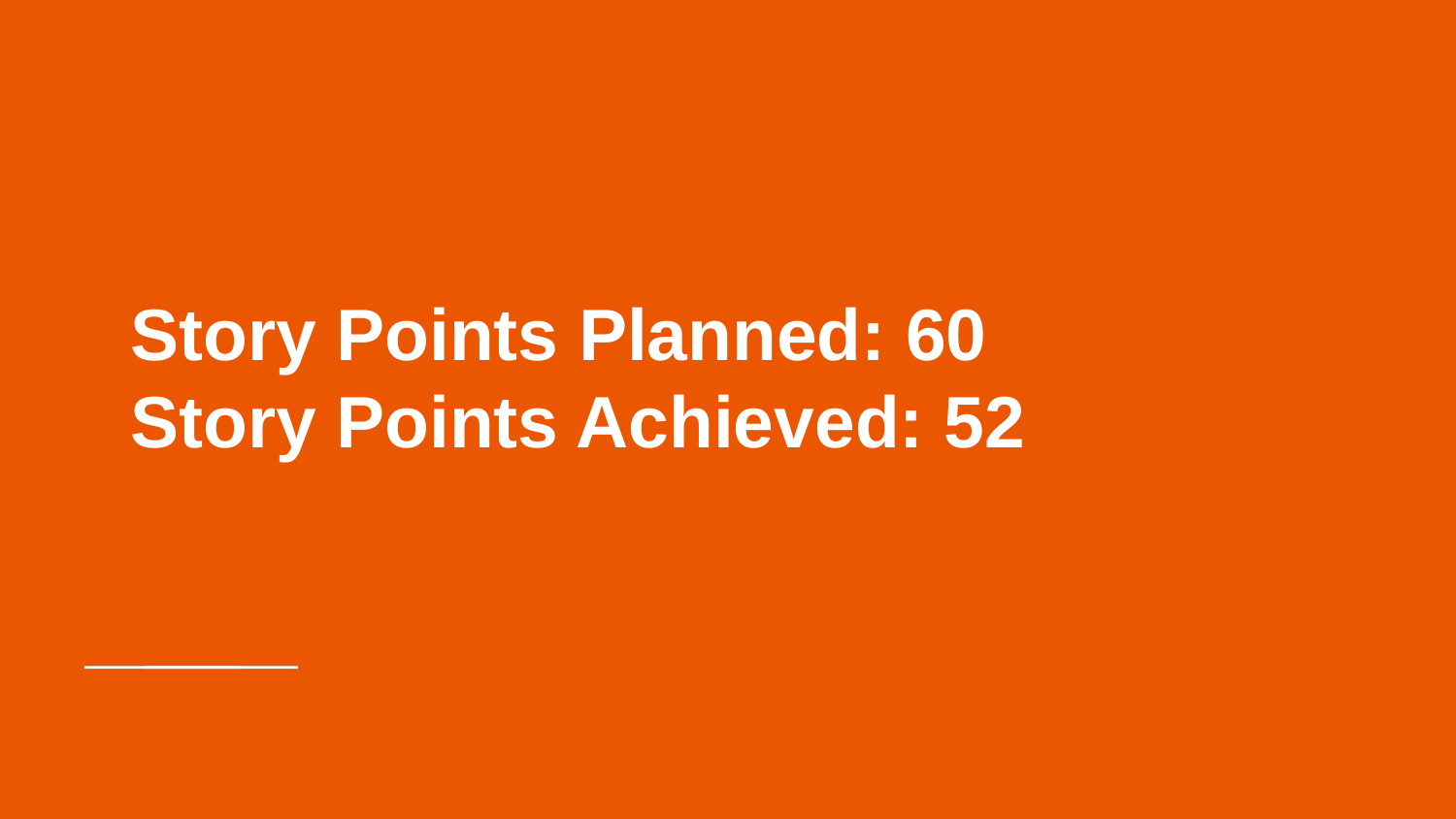

# Story Points Planned: 60
Story Points Achieved: 52